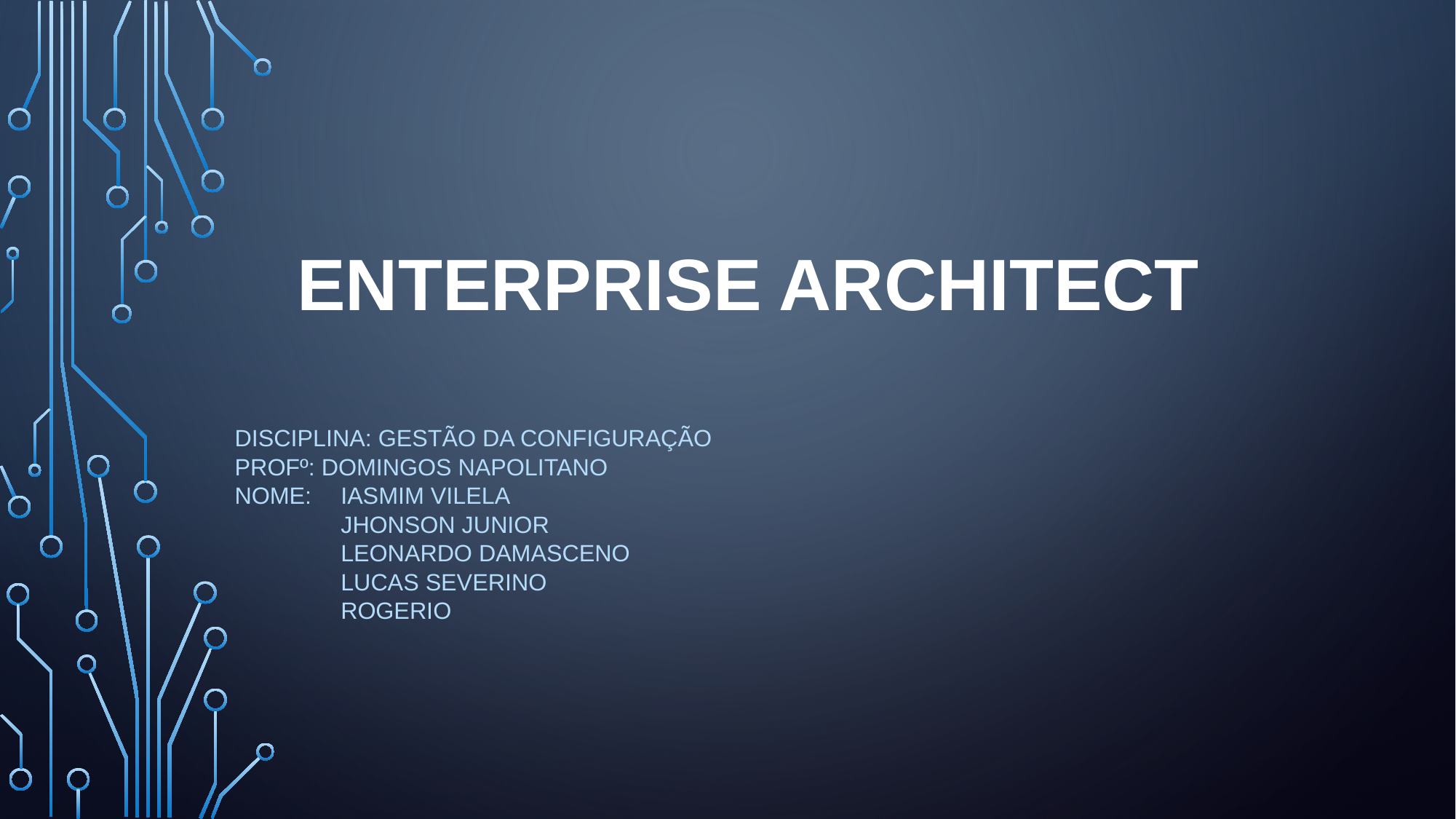

# enterprise architect
Disciplina: GESTÃO dA configuração
Profº: Domingos Napolitano
Nome: 	Iasmim Vilela
	Jhonson Junior
	LEONARDO damasceno
	LUCAS severino
	ROGERIO